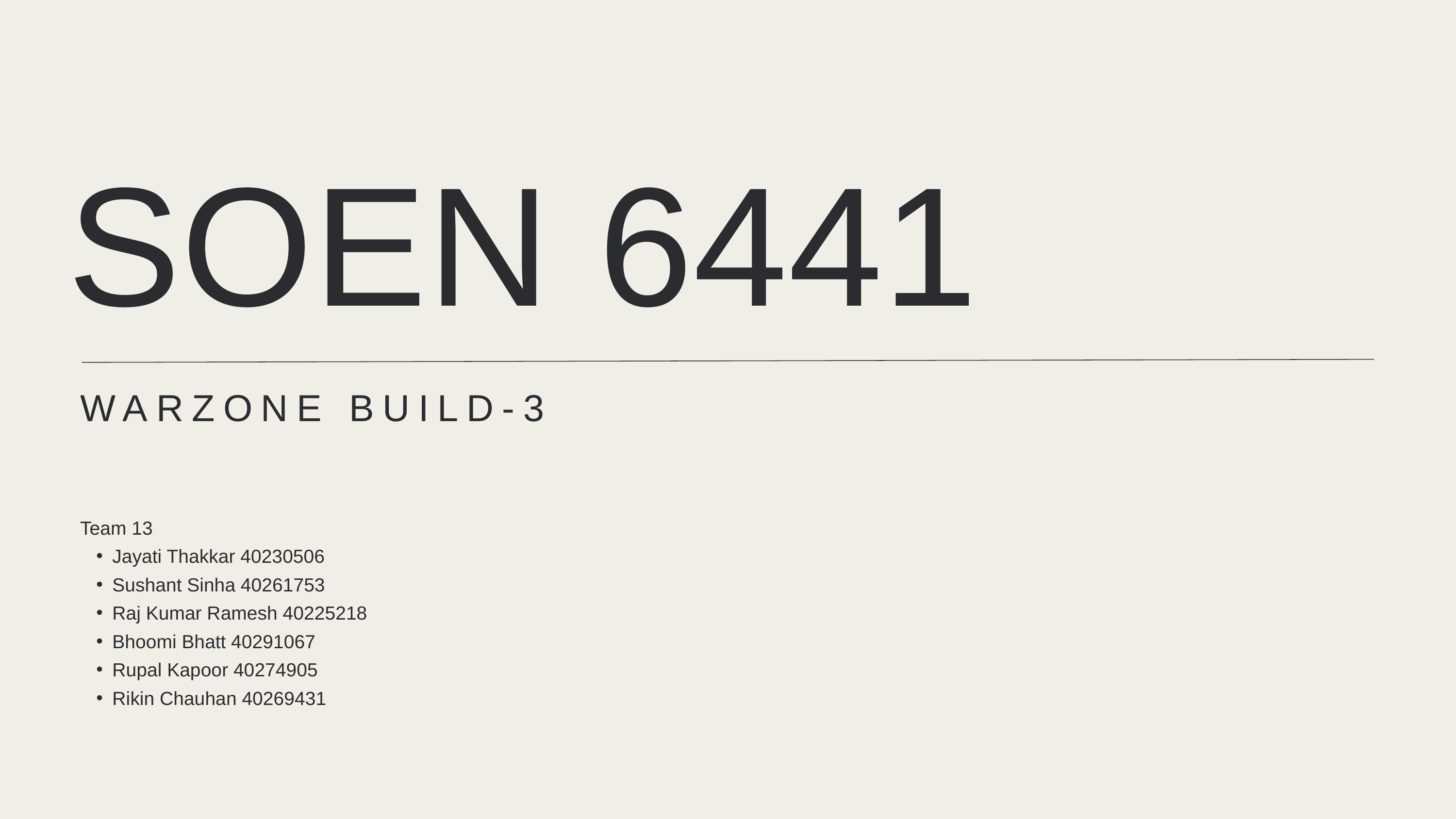

SOEN 6441

WARZONE BUILD-3
Team 13
Jayati Thakkar 40230506
Sushant Sinha 40261753
Raj Kumar Ramesh 40225218
Bhoomi Bhatt 40291067
Rupal Kapoor 40274905
Rikin Chauhan 40269431